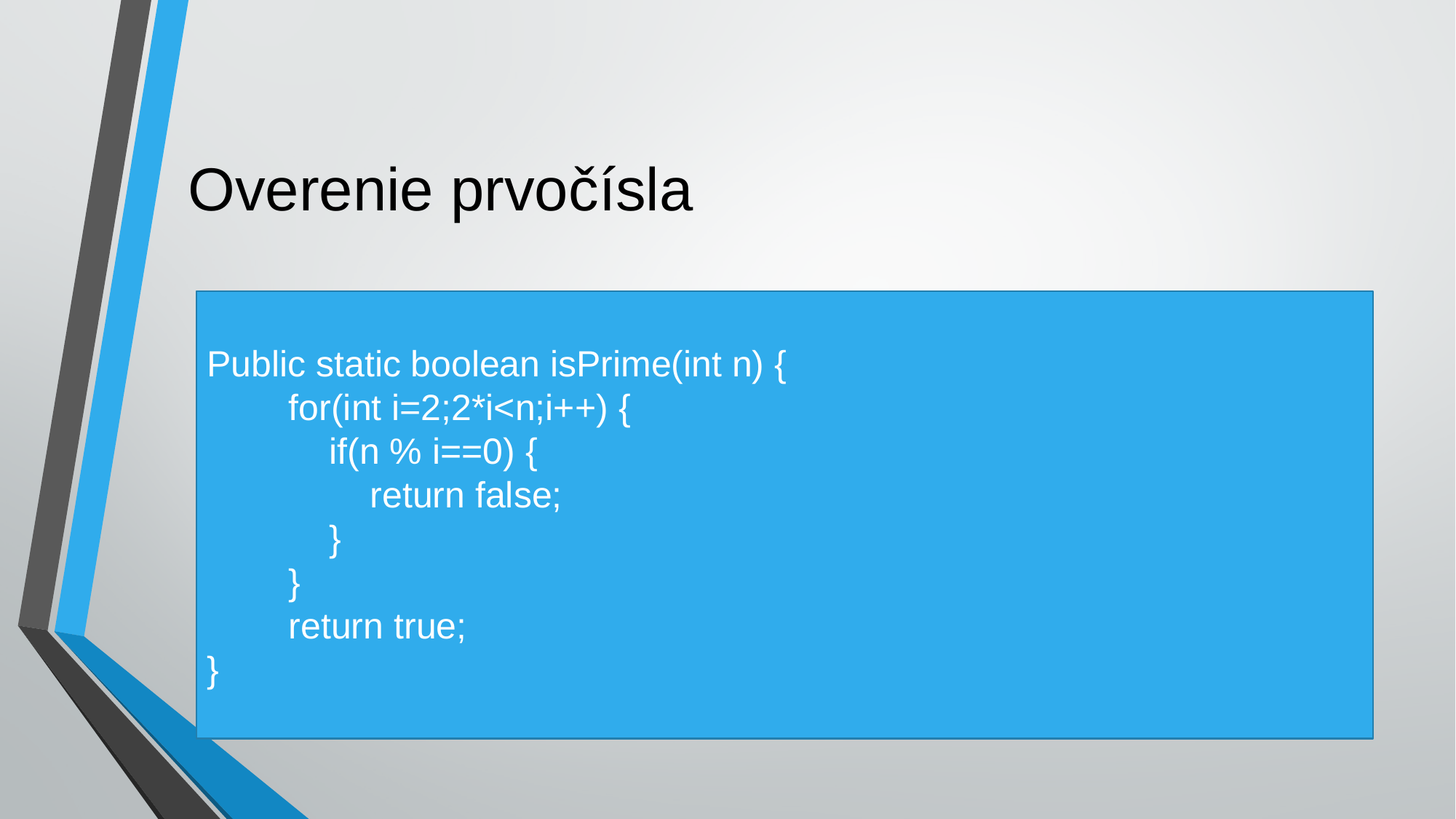

# Overenie prvočísla

Public static boolean isPrime(int n) {
        for(int i=2;2*i<n;i++) {
            if(n % i==0) {
                return false;
            }
        }
        return true;
}